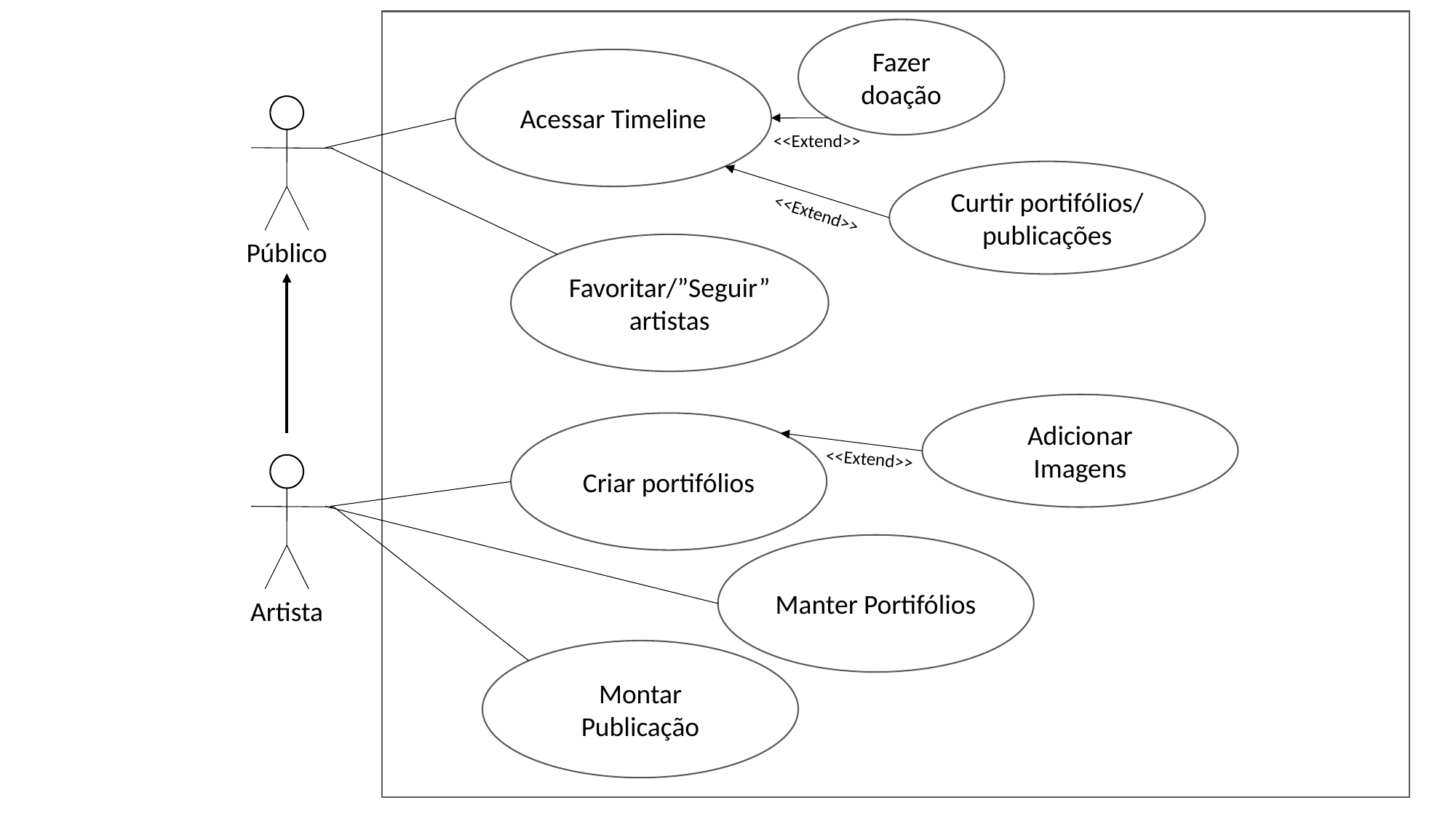

Fazer doação
Acessar Timeline

<<Extend>>
Curtir portifólios/ publicações
<<Extend>>
Público
Favoritar/”Seguir” artistas
Adicionar Imagens
Criar portifólios
<<Extend>>

Manter Portifólios
Artista
Montar Publicação